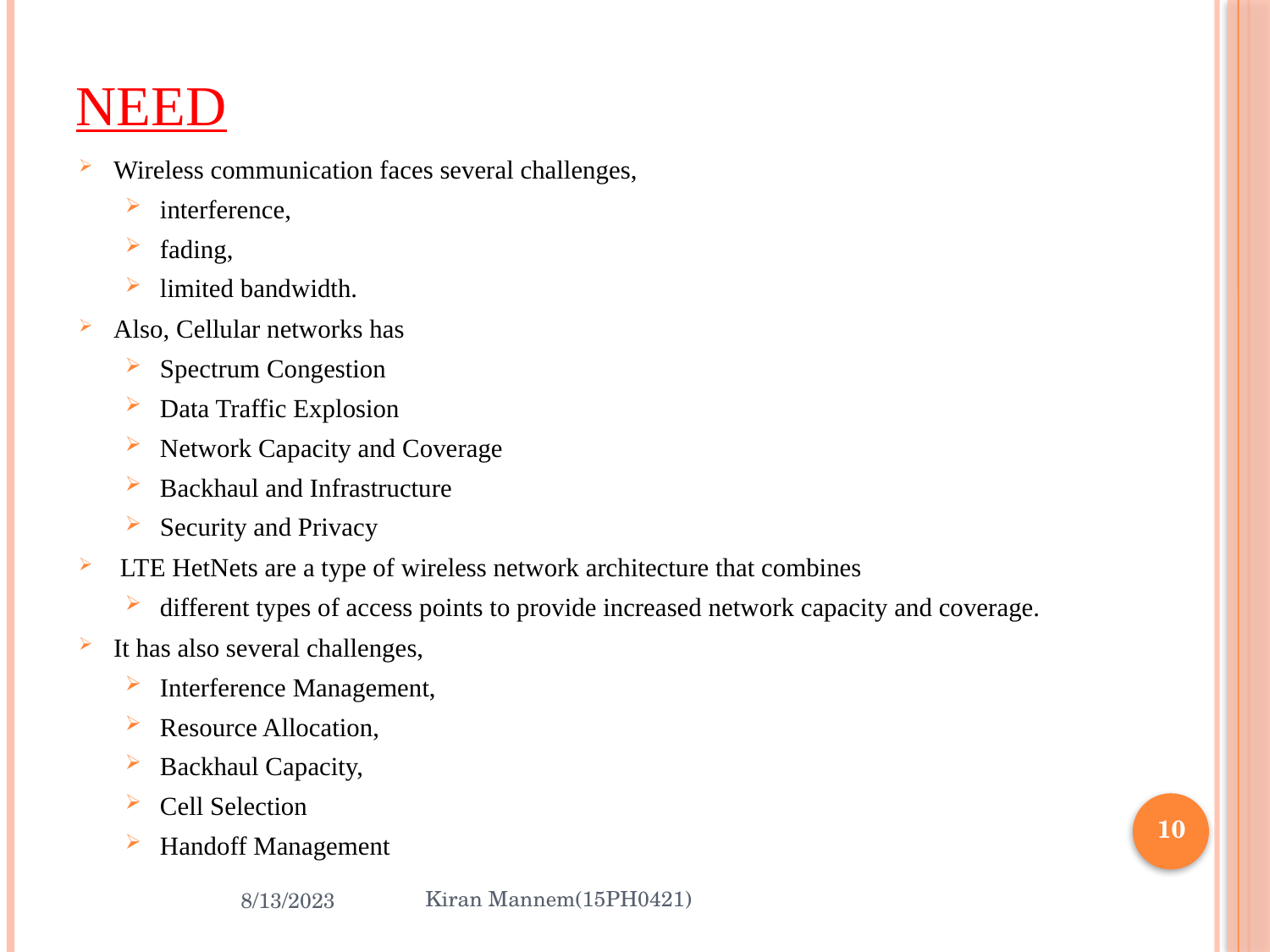

# NEED
Wireless communication faces several challenges,
interference,
fading,
limited bandwidth.
Also, Cellular networks has
Spectrum Congestion
Data Traffic Explosion
Network Capacity and Coverage
Backhaul and Infrastructure
Security and Privacy
 LTE HetNets are a type of wireless network architecture that combines
different types of access points to provide increased network capacity and coverage.
It has also several challenges,
Interference Management,
Resource Allocation,
Backhaul Capacity,
Cell Selection
Handoff Management

10
8/13/2023
Kiran Mannem(15PH0421)